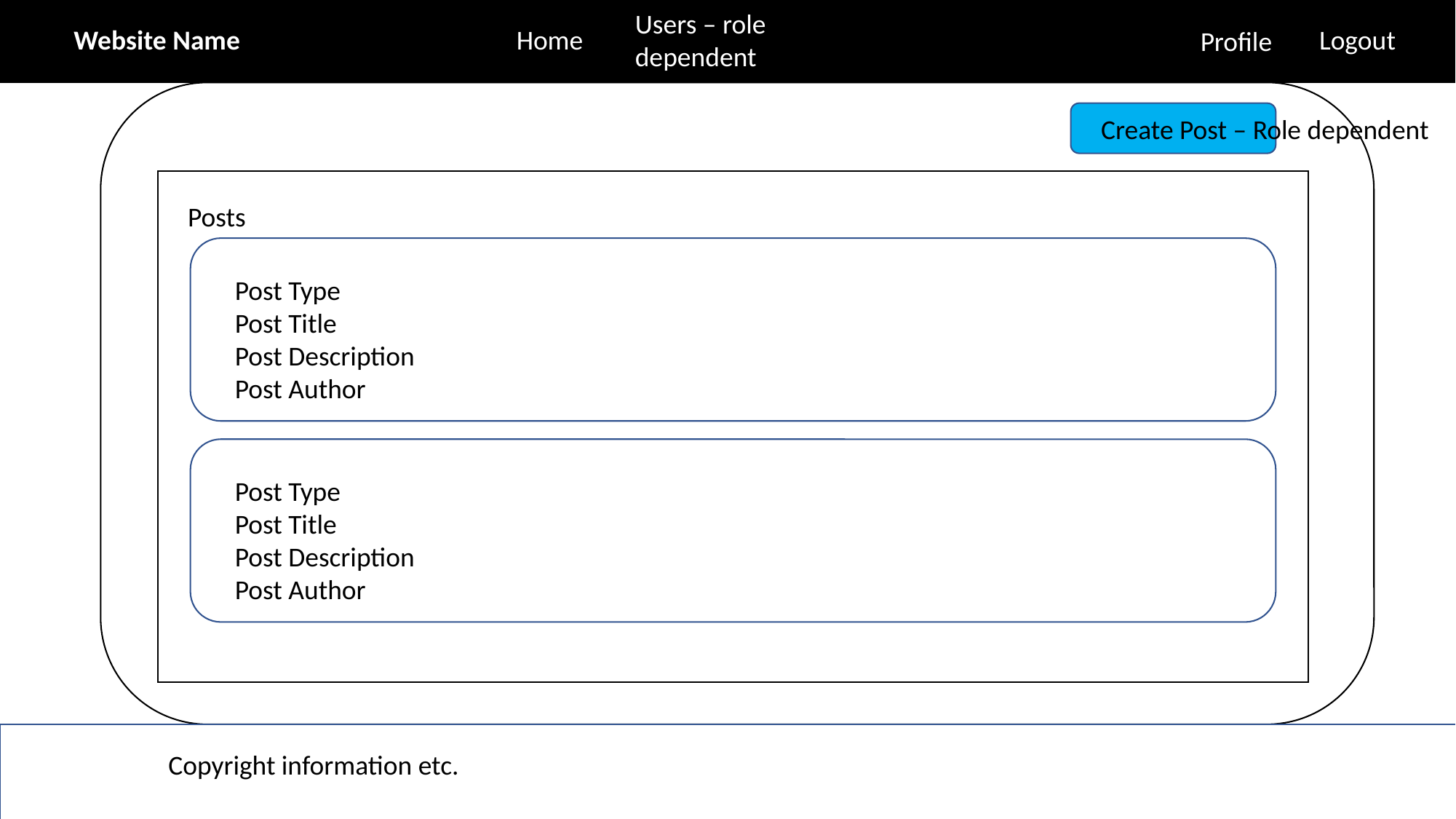

Users – role dependent
Logout
Website Name
Home
Profile

Create Post – Role dependent

Posts

Post Type
Post Title
Post Description
Post Author

Post Type
Post Title
Post Description
Post Author

Copyright information etc.